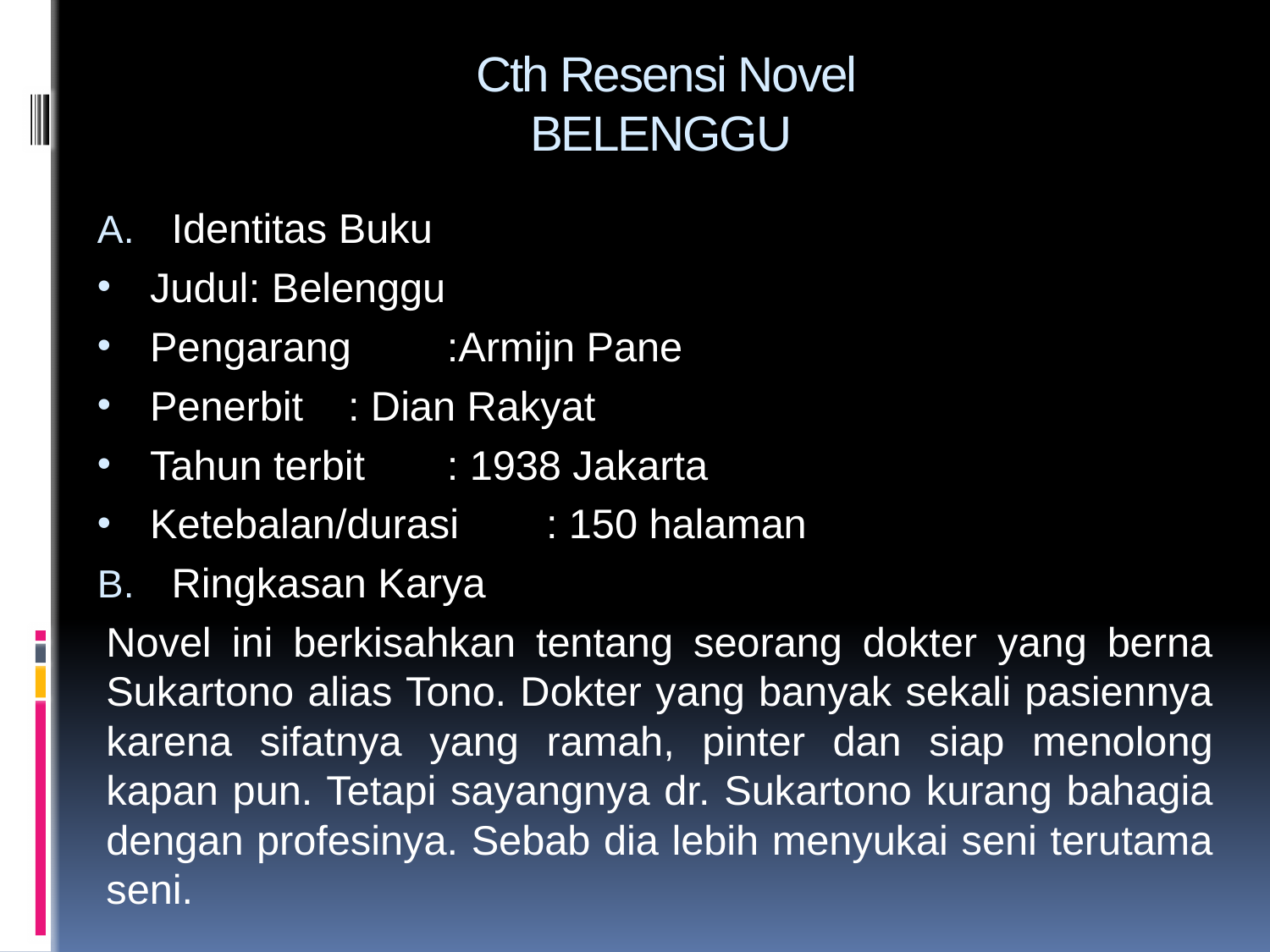

# Cth Resensi Novel BELENGGU
Identitas Buku
Judul			: Belenggu
Pengarang		:Armijn Pane
Penerbit			: Dian Rakyat
Tahun terbit		: 1938 Jakarta
Ketebalan/durasi		: 150 halaman
Ringkasan Karya
Novel ini berkisahkan tentang seorang dokter yang berna Sukartono alias Tono. Dokter yang banyak sekali pasiennya karena sifatnya yang ramah, pinter dan siap menolong kapan pun. Tetapi sayangnya dr. Sukartono kurang bahagia dengan profesinya. Sebab dia lebih menyukai seni terutama seni.